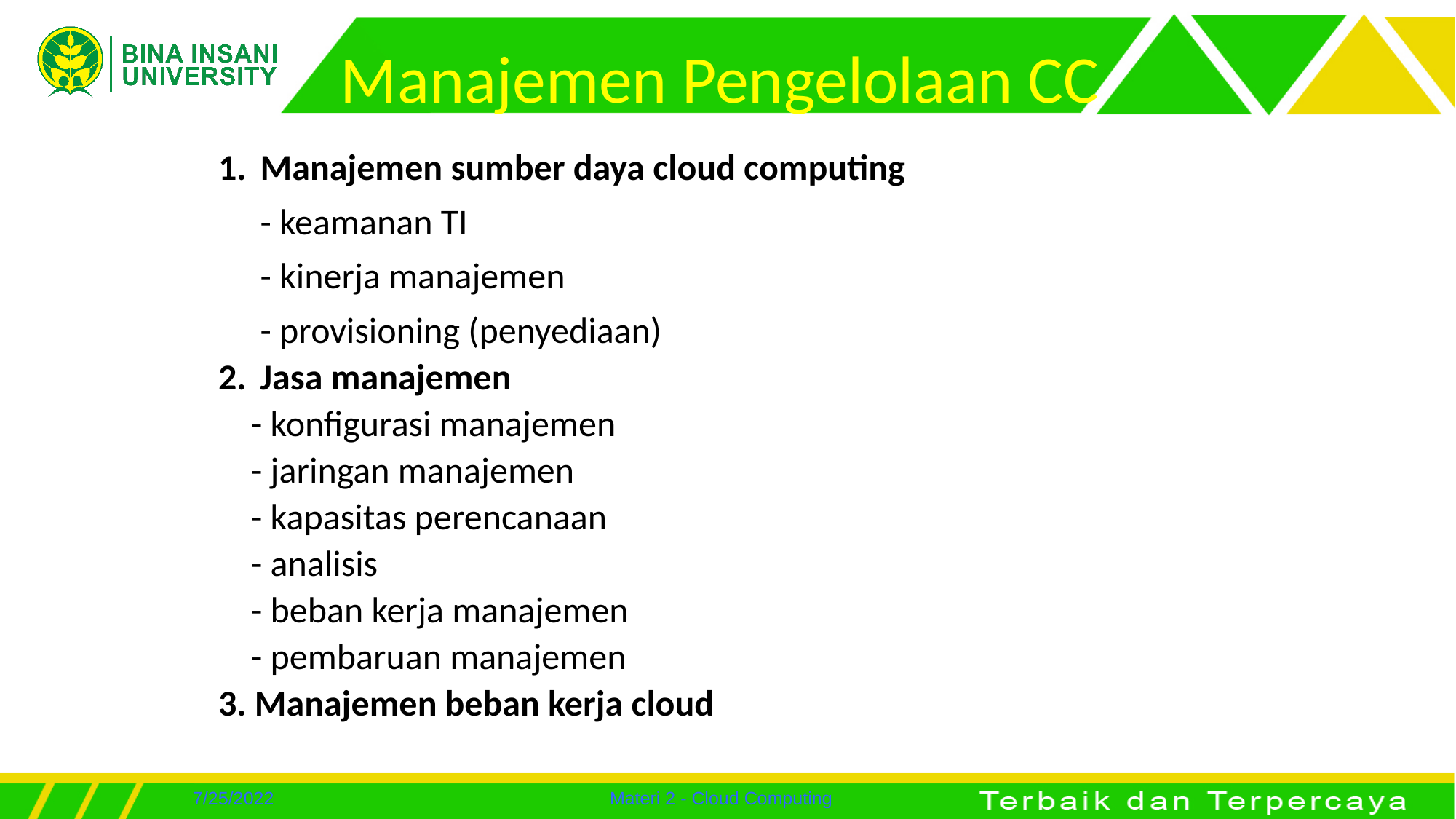

# Manajemen Pengelolaan CC
Manajemen sumber daya cloud computing
	- keamanan TI
	- kinerja manajemen
	- provisioning (penyediaan)
Jasa manajemen
    - konfigurasi manajemen
    - jaringan manajemen
    - kapasitas perencanaan
    - analisis
    - beban kerja manajemen
    - pembaruan manajemen
3. Manajemen beban kerja cloud

7/25/2022
Materi 2 - Cloud Computing